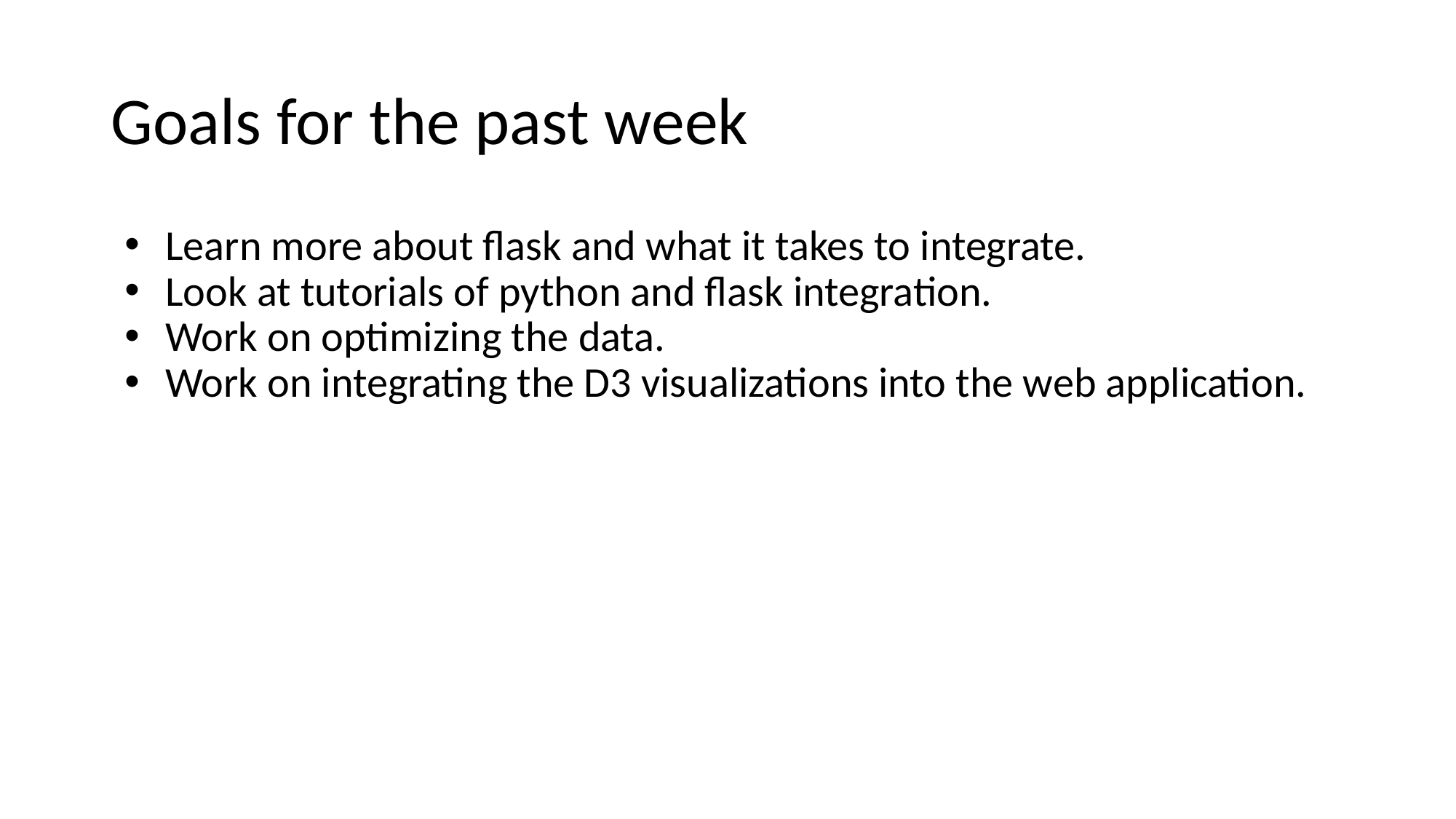

# Goals for the past week
Learn more about flask and what it takes to integrate.
Look at tutorials of python and flask integration.
Work on optimizing the data.
Work on integrating the D3 visualizations into the web application.